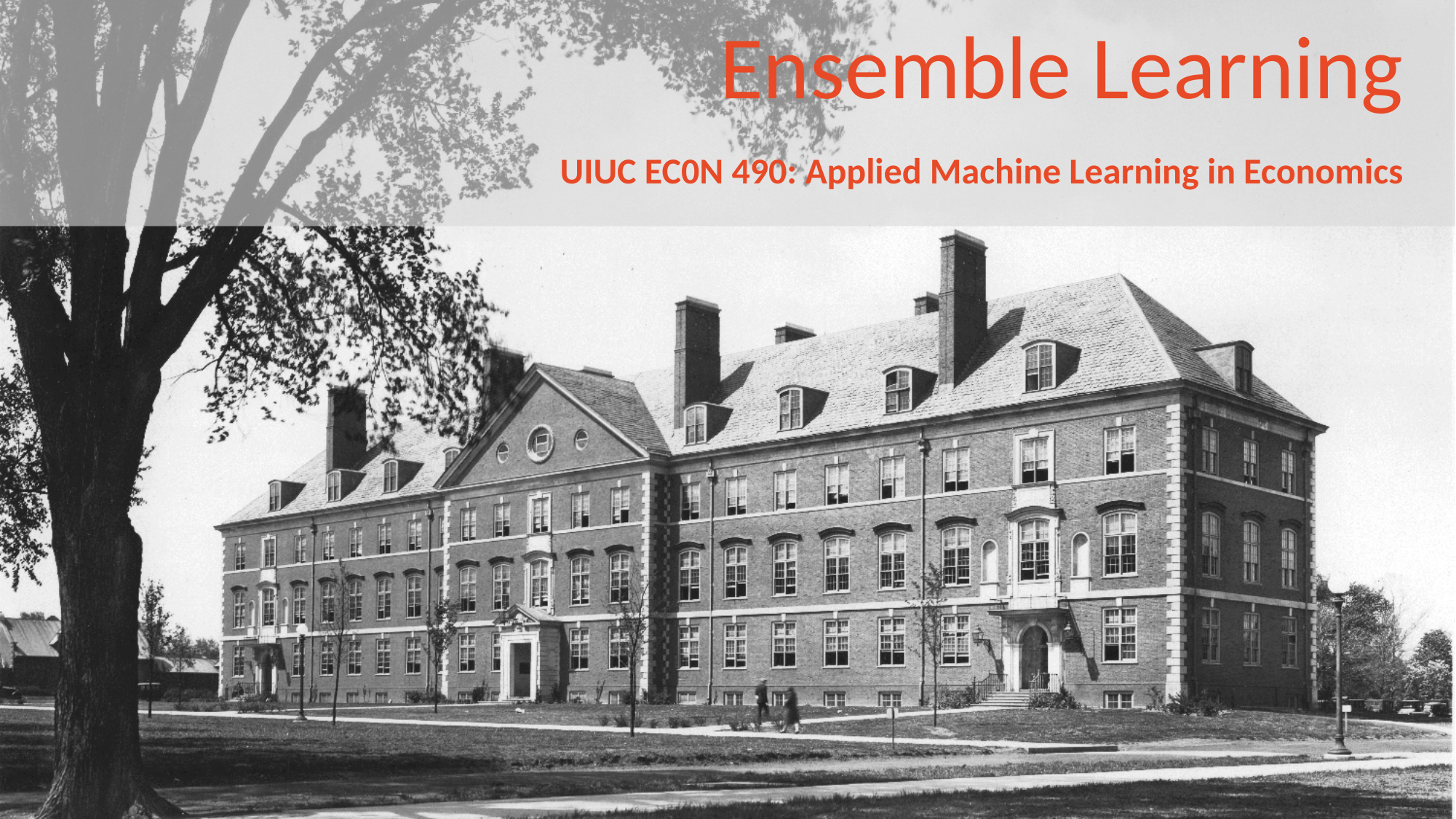

# Ensemble Learning
UIUC EC0N 490: Applied Machine Learning in Economics